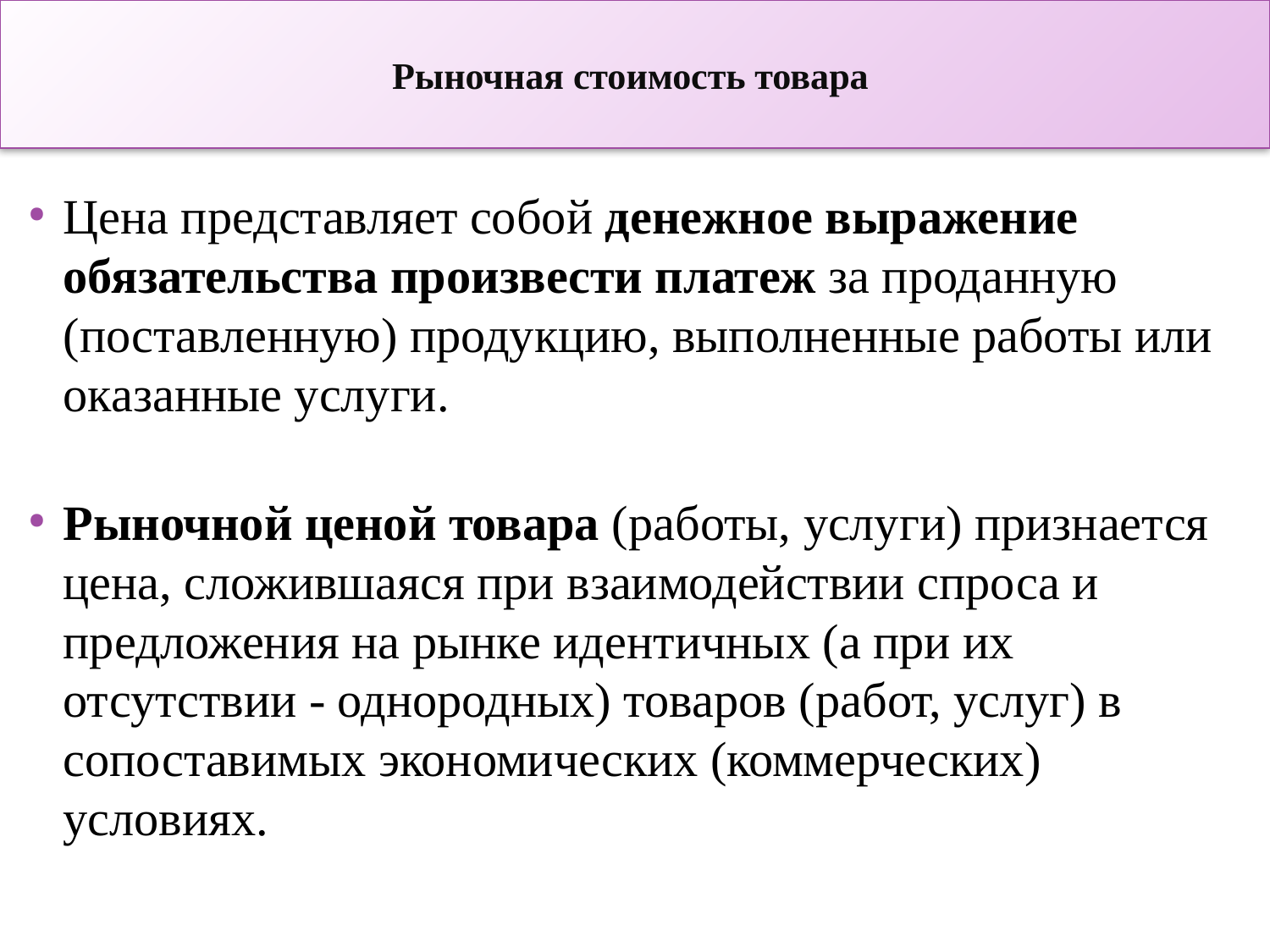

# Рыночная стоимость товара
Цена представляет собой денежное выражение обязательства произвести платеж за проданную (поставленную) продукцию, выполненные работы или оказанные услуги.

Рыночной ценой товара (работы, услуги) признается цена, сложившаяся при взаимодействии спроса и предложения на рынке идентичных (а при их отсутствии - однородных) товаров (работ, услуг) в сопоставимых экономических (коммерческих) условиях.